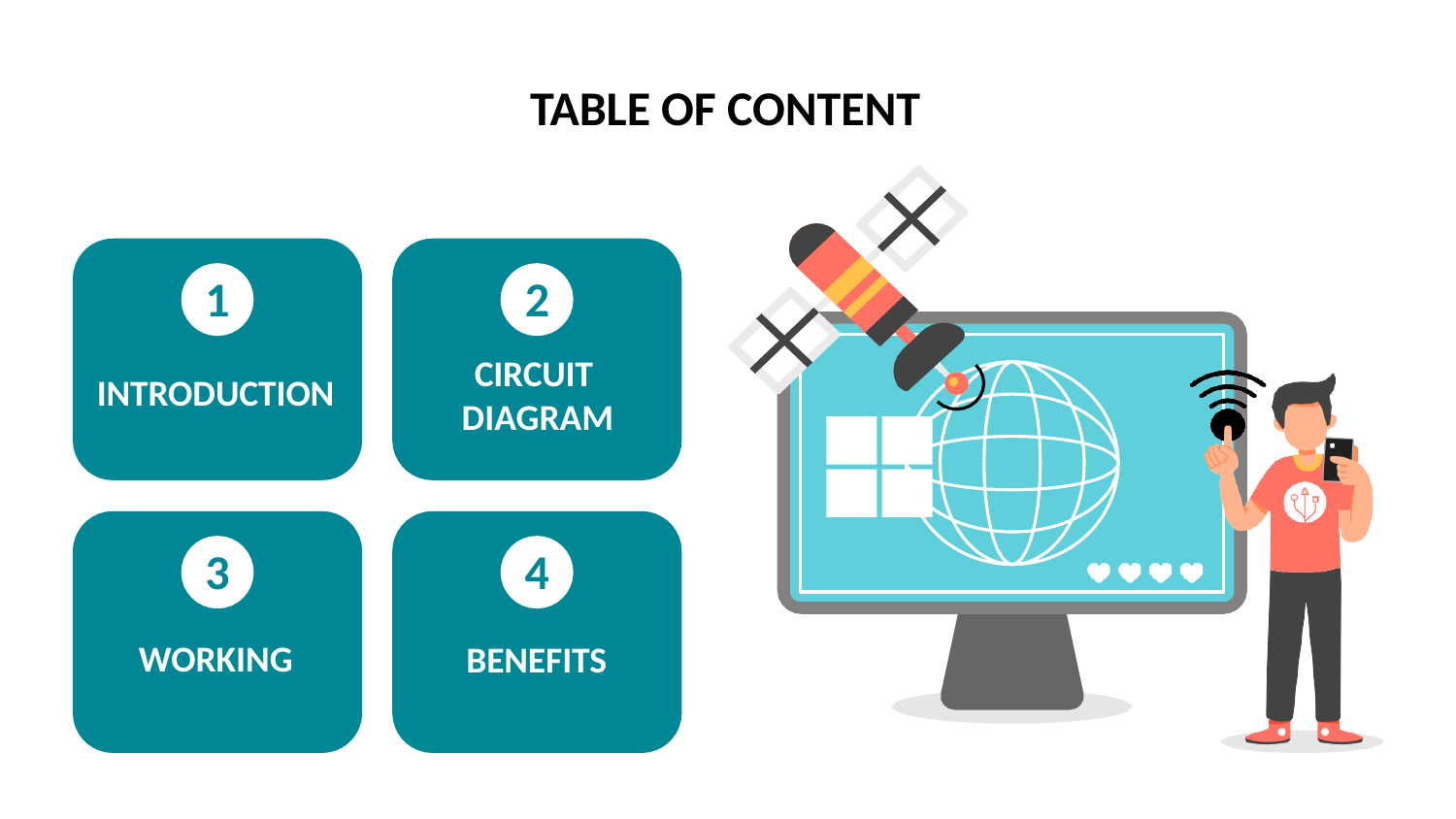

# TABLE OF CONTENT

2
CIRCUIT  DIAGRAM

1
INTRODUCTION

3
4
WORKING
BENEFITS